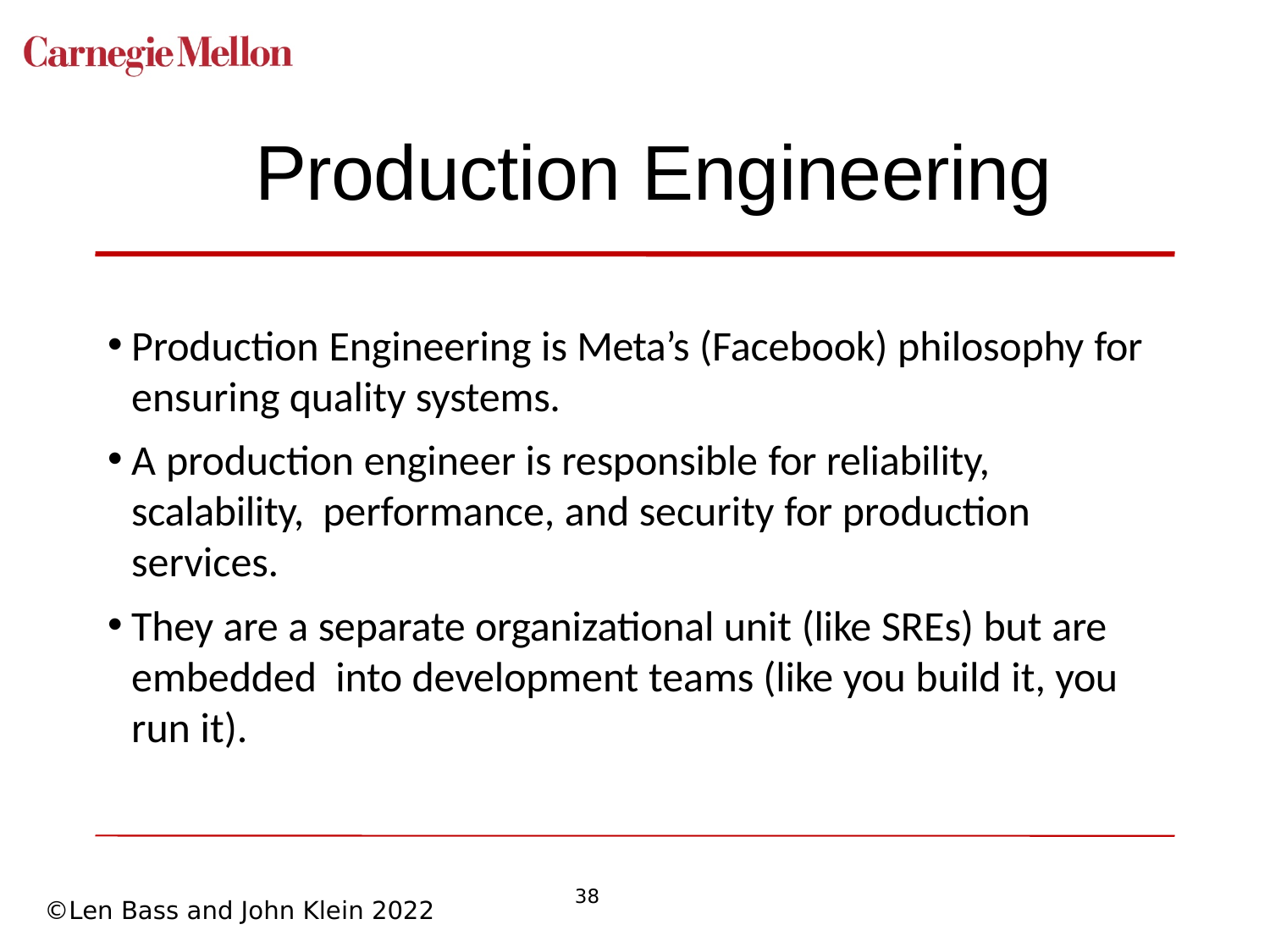

# Production Engineering
Production Engineering is Meta’s (Facebook) philosophy for ensuring quality systems.
A production engineer is responsible for reliability, scalability,  performance, and security for production services.
They are a separate organizational unit (like SREs) but are embedded  into development teams (like you build it, you run it).
38